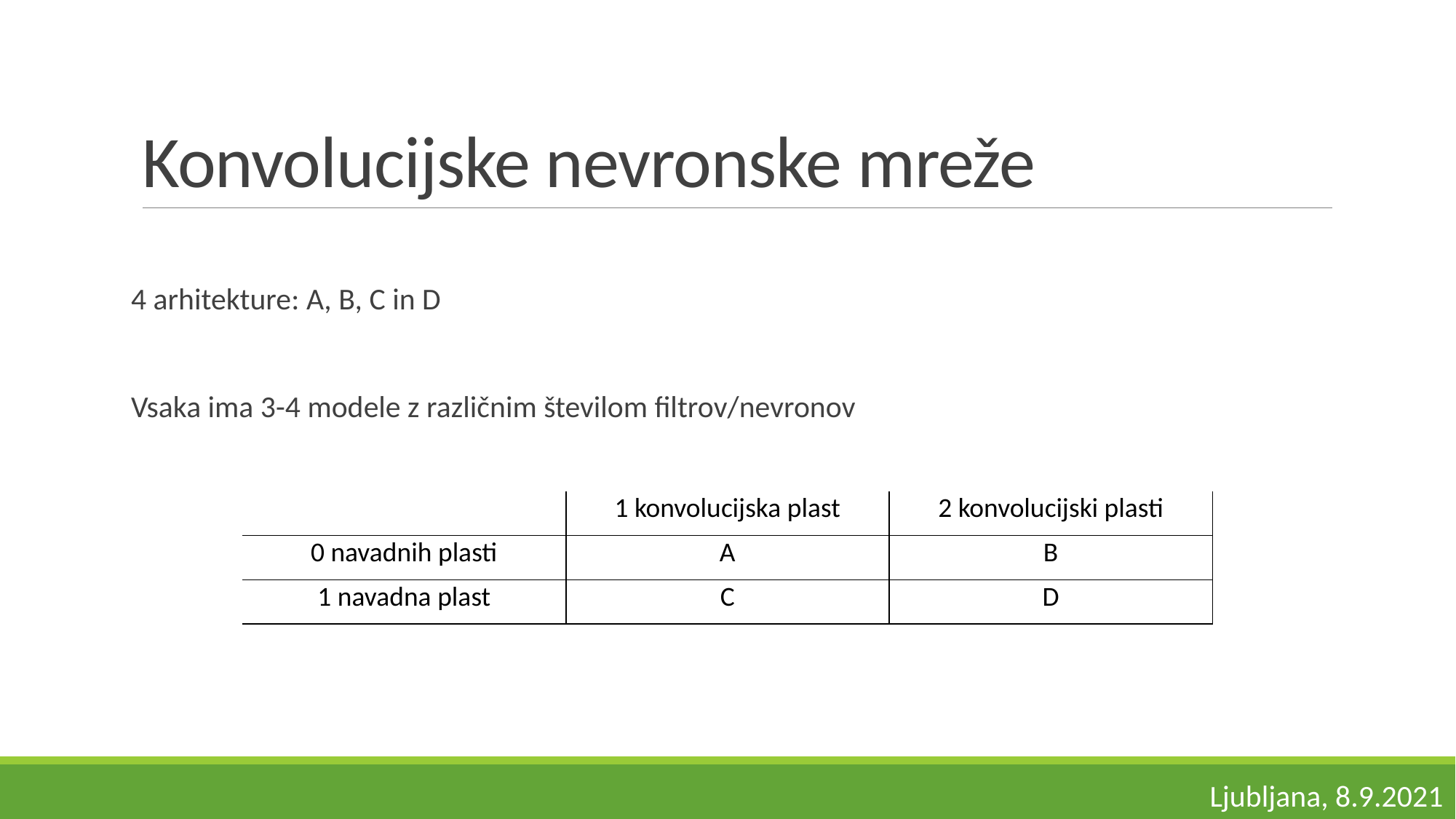

# Konvolucijske nevronske mreže

4 arhitekture: A, B, C in D

Vsaka ima 3-4 modele z različnim številom filtrov/nevronov

|  | 1 konvolucijska plast | 2 konvolucijski plasti |
| --- | --- | --- |
| 0 navadnih plasti | A | B |
| 1 navadna plast | C | D |
Ljubljana, 8.9.2021